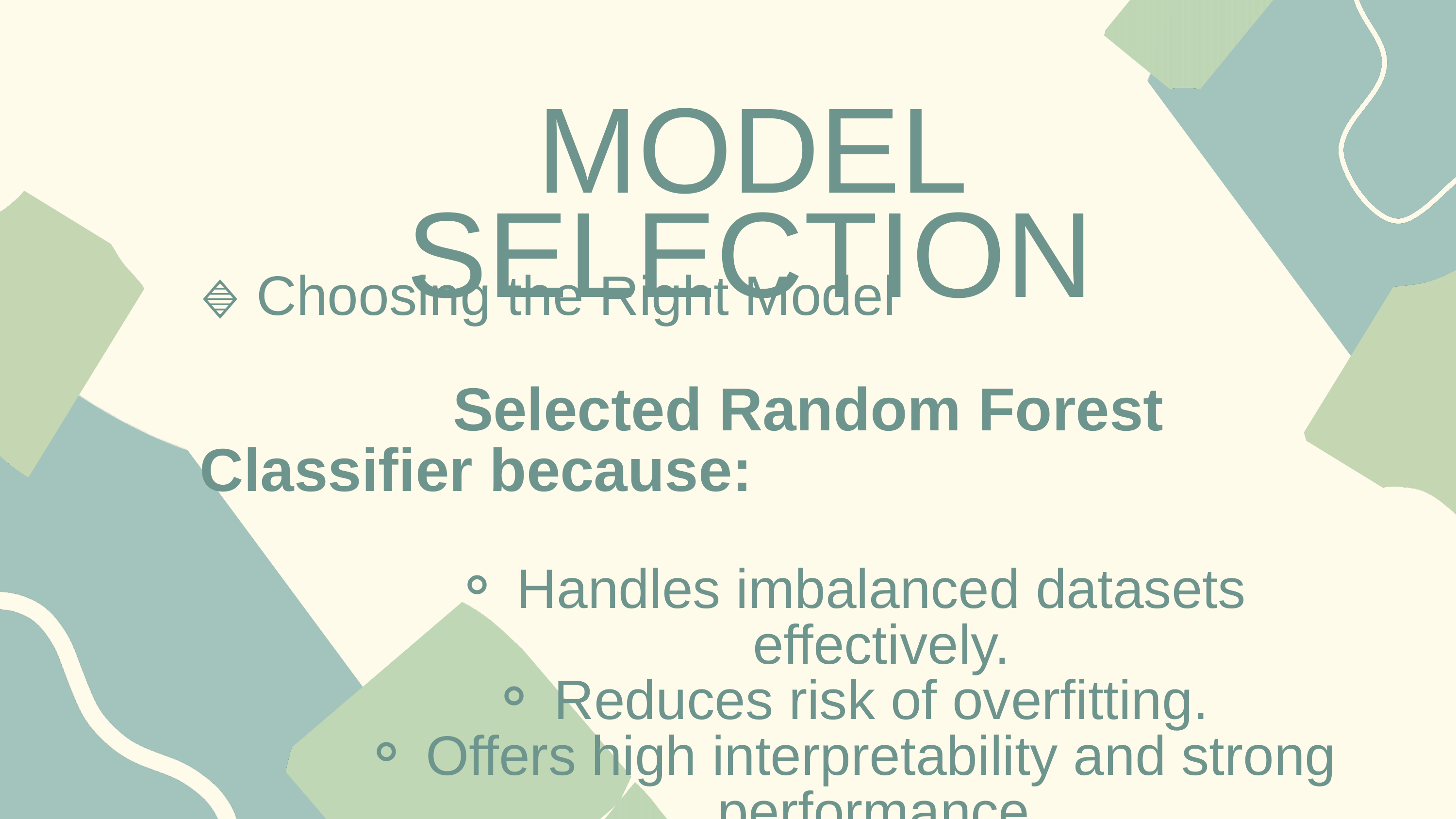

MODEL SELECTION

🔹 Choosing the Right Model

               Selected Random Forest Classifier because:

Handles imbalanced datasets effectively.
Reduces risk of overfitting.
Offers high interpretability and strong performance.